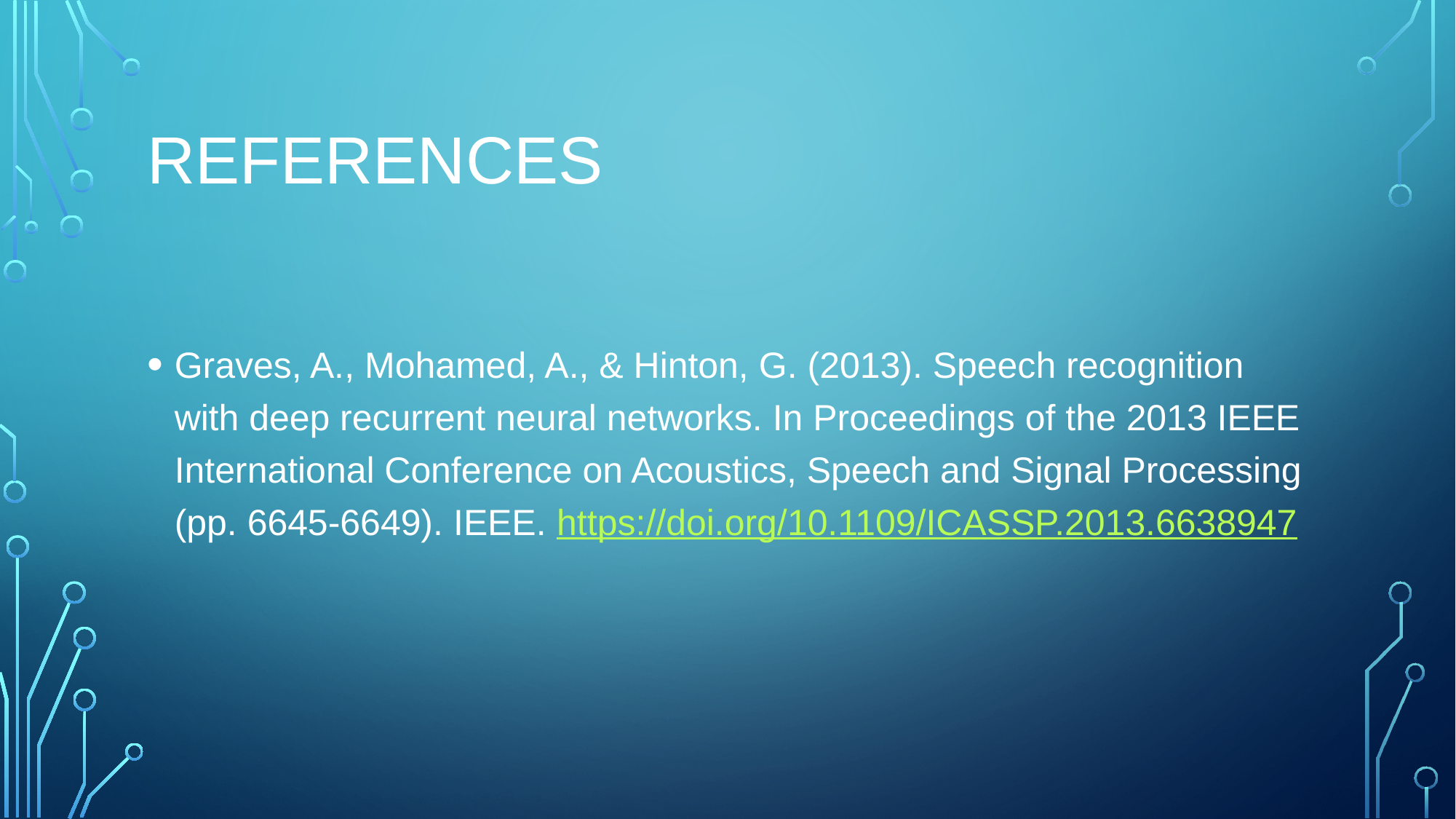

# References

Graves, A., Mohamed, A., & Hinton, G. (2013). Speech recognition with deep recurrent neural networks. In Proceedings of the 2013 IEEE International Conference on Acoustics, Speech and Signal Processing (pp. 6645-6649). IEEE. https://doi.org/10.1109/ICASSP.2013.6638947